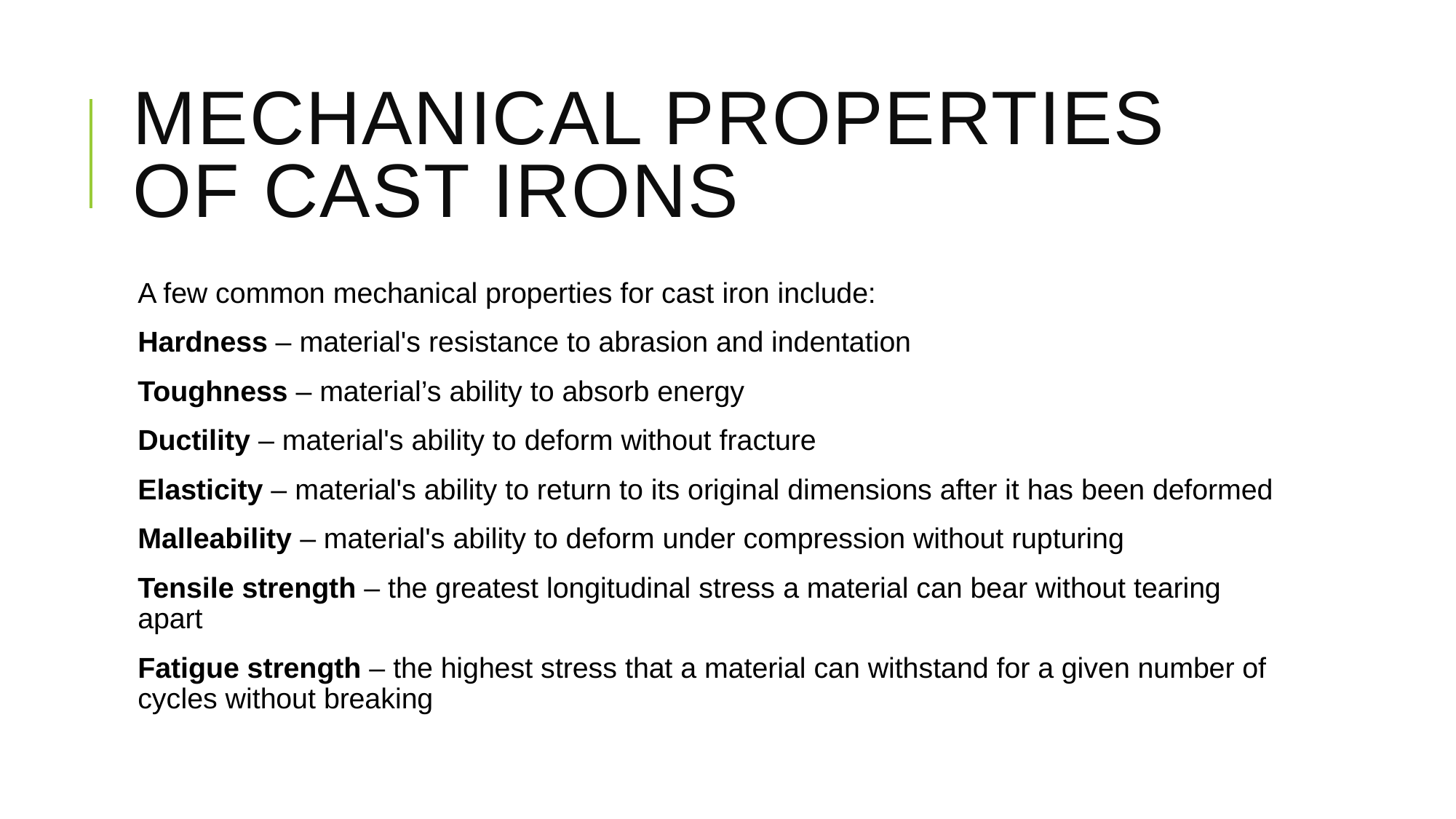

# Mechanical properties of cast irons
A few common mechanical properties for cast iron include:
Hardness – material's resistance to abrasion and indentation
Toughness – material’s ability to absorb energy
Ductility – material's ability to deform without fracture
Elasticity – material's ability to return to its original dimensions after it has been deformed
Malleability – material's ability to deform under compression without rupturing
Tensile strength – the greatest longitudinal stress a material can bear without tearing apart
Fatigue strength – the highest stress that a material can withstand for a given number of cycles without breaking